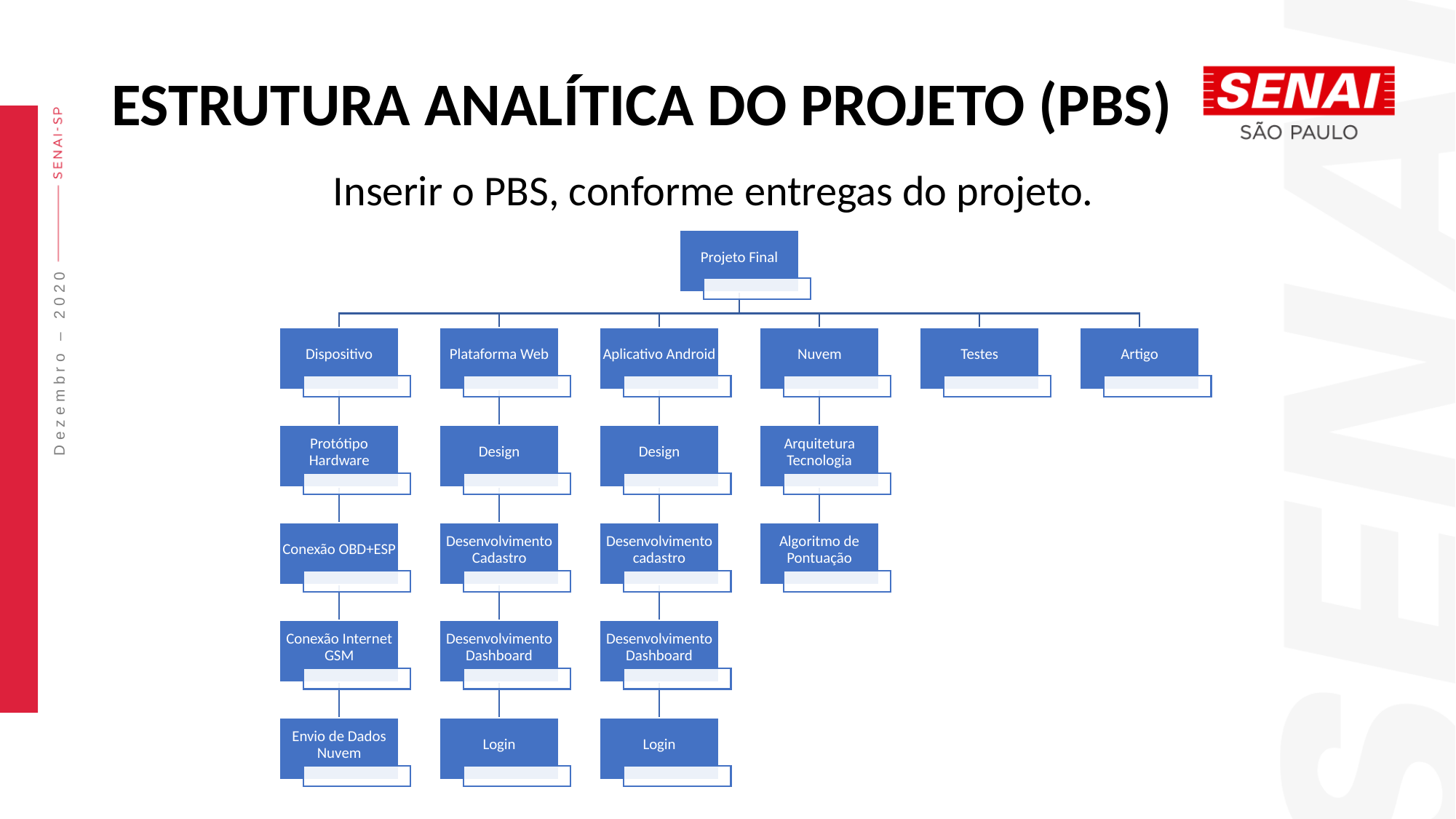

ESTRUTURA ANALÍTICA DO PROJETO (PBS)
Inserir o PBS, conforme entregas do projeto.

Projeto Final

Dispositivo

Protótipo Hardware

Conexão OBD+ESP

Conexão Internet GSM

Envio de Dados Nuvem

Plataforma Web

Design

Desenvolvimento Cadastro

Desenvolvimento Dashboard

Login

Aplicativo Android

Design

Desenvolvimento cadastro

Desenvolvimento Dashboard

Login

Nuvem

Arquitetura Tecnologia

Algoritmo de Pontuação

Testes

Artigo

Dezembro – 2020